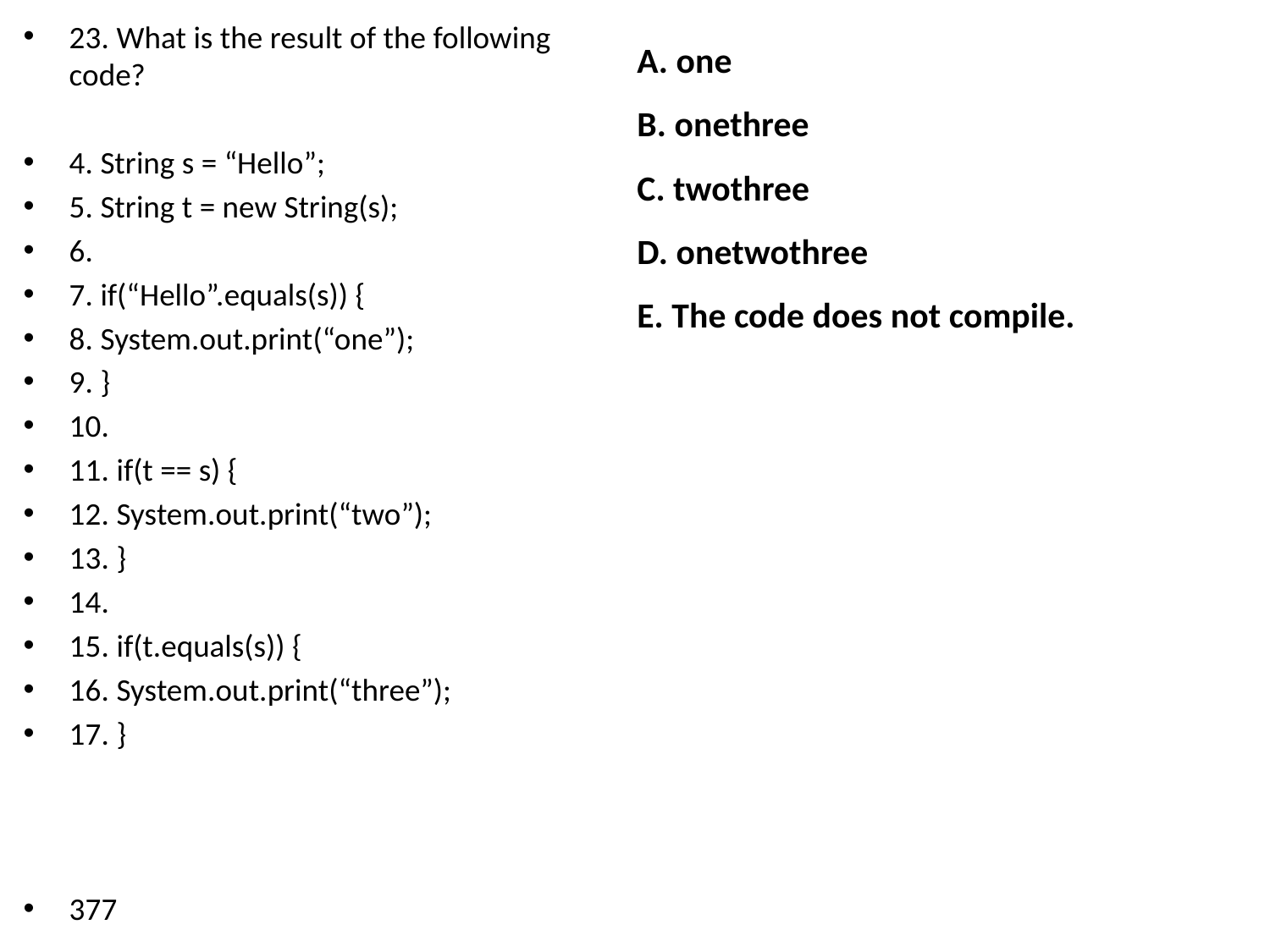

23. What is the result of the following code?

4. String s = “Hello”;
5. String t = new String(s);
6.
7. if(“Hello”.equals(s)) {
8. System.out.print(“one”);
9. }
10.
11. if(t == s) {
12. System.out.print(“two”);
13. }
14.
15. if(t.equals(s)) {
16. System.out.print(“three”);
17. }

377
A. one
B. onethree
C. twothree
D. onetwothree
E. The code does not compile.